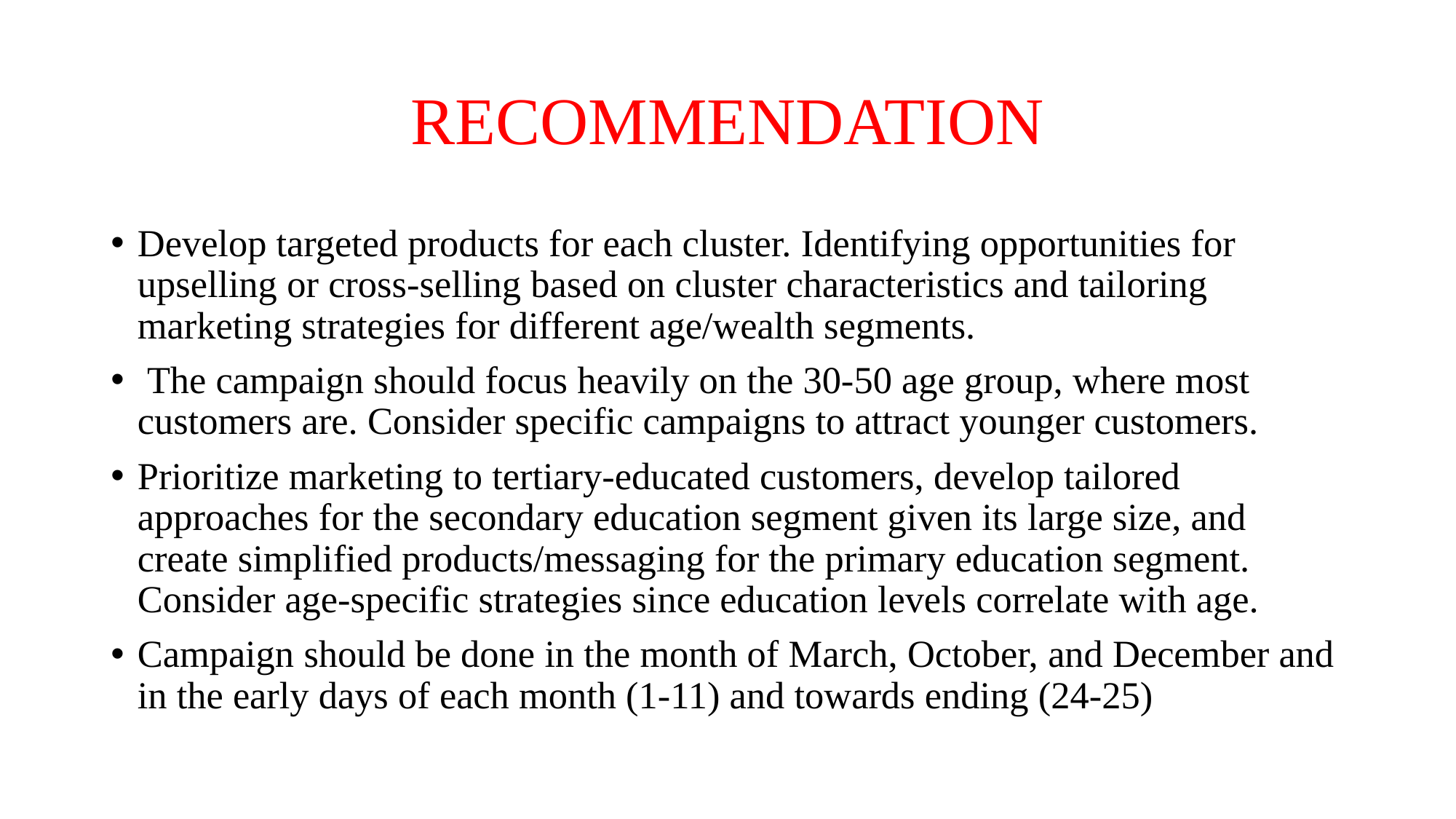

# RECOMMENDATION
Develop targeted products for each cluster. Identifying opportunities for upselling or cross-selling based on cluster characteristics and tailoring marketing strategies for different age/wealth segments.
 The campaign should focus heavily on the 30-50 age group, where most customers are. Consider specific campaigns to attract younger customers.
Prioritize marketing to tertiary-educated customers, develop tailored approaches for the secondary education segment given its large size, and create simplified products/messaging for the primary education segment. Consider age-specific strategies since education levels correlate with age.
Campaign should be done in the month of March, October, and December and in the early days of each month (1-11) and towards ending (24-25)